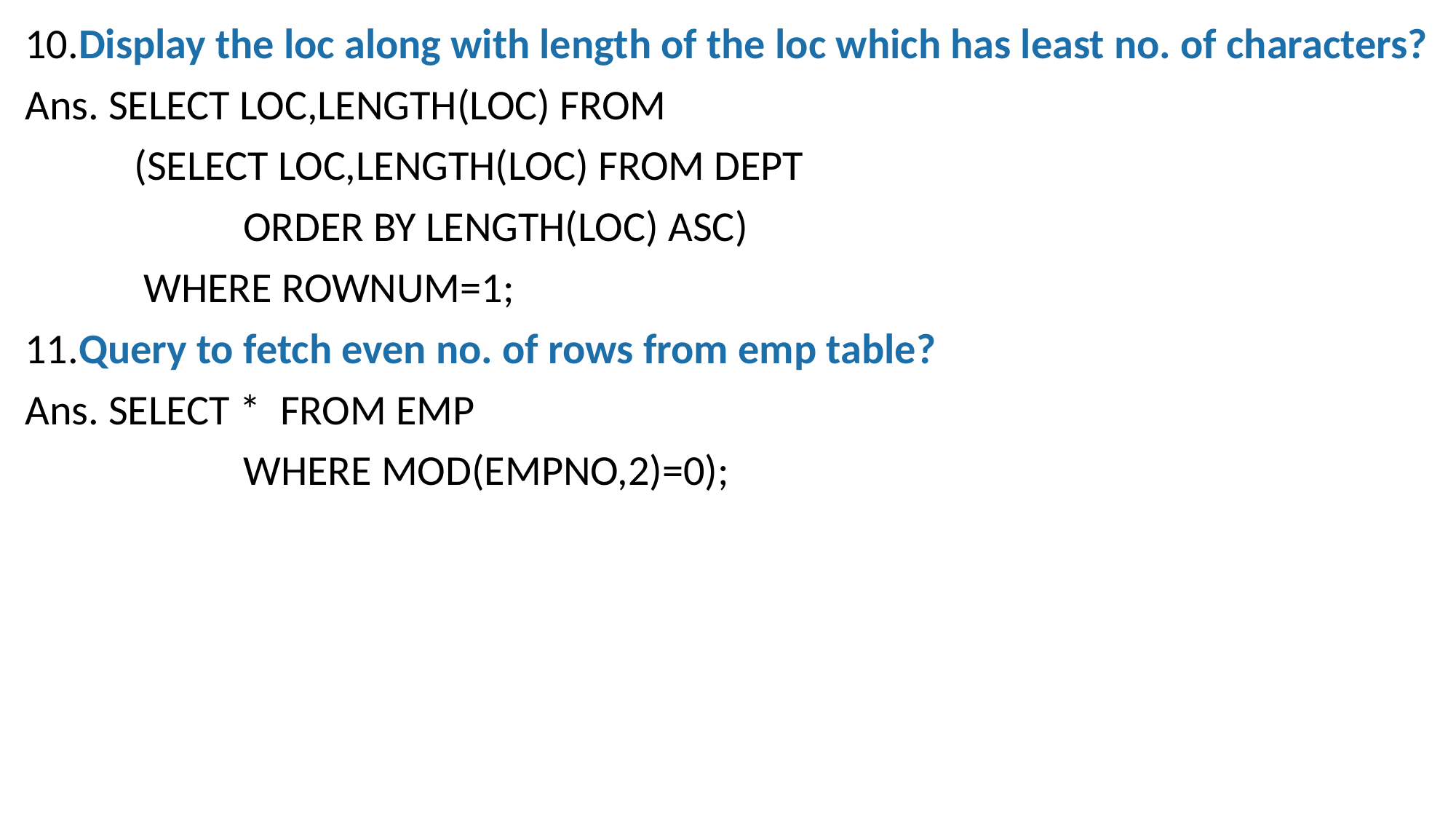

10.Display the loc along with length of the loc which has least no. of characters?
Ans. SELECT LOC,LENGTH(LOC) FROM
	(SELECT LOC,LENGTH(LOC) FROM DEPT
		ORDER BY LENGTH(LOC) ASC)
	 WHERE ROWNUM=1;
11.Query to fetch even no. of rows from emp table?
Ans. SELECT *  FROM EMP
		WHERE MOD(EMPNO,2)=0);